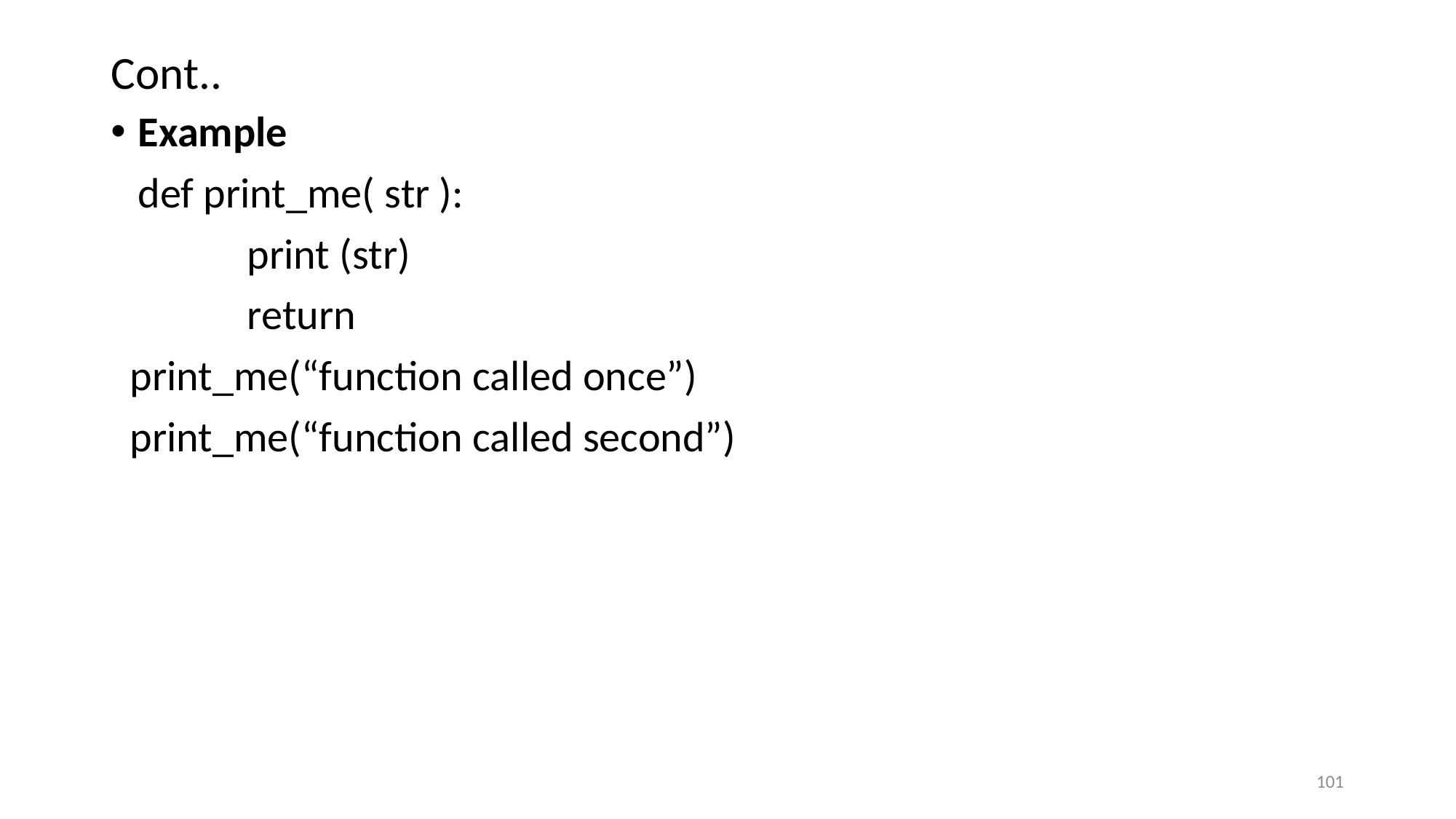

# Cont..
Example
	def print_me( str ):
		print (str)
		return
  print_me(“function called once”)
  print_me(“function called second”)

101